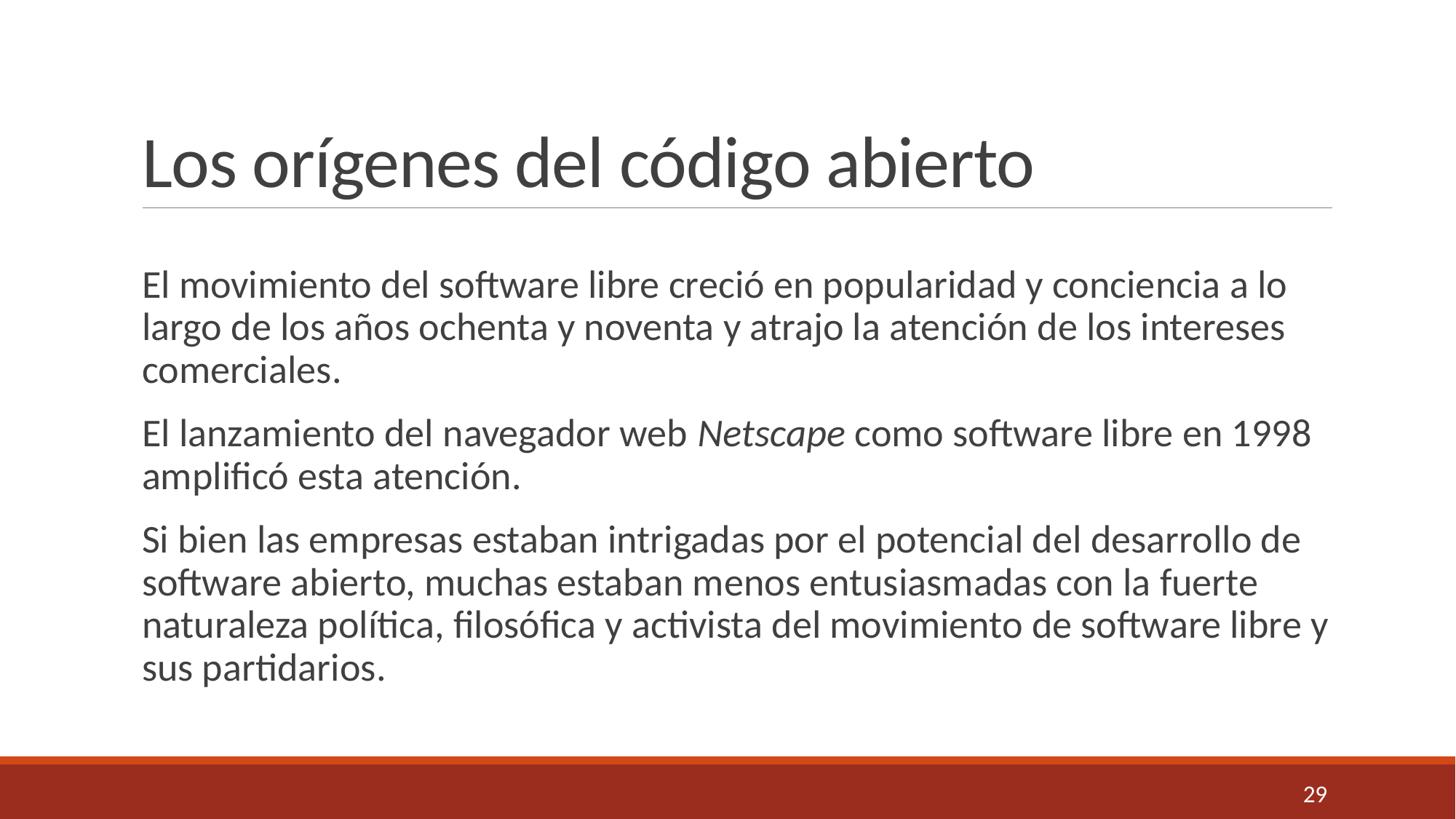

# Los orígenes del código abierto
El movimiento del software libre creció en popularidad y conciencia a lo largo de los años ochenta y noventa y atrajo la atención de los intereses comerciales.
El lanzamiento del navegador web Netscape como software libre en 1998 amplificó esta atención.
Si bien las empresas estaban intrigadas por el potencial del desarrollo de software abierto, muchas estaban menos entusiasmadas con la fuerte naturaleza política, filosófica y activista del movimiento de software libre y sus partidarios.
29